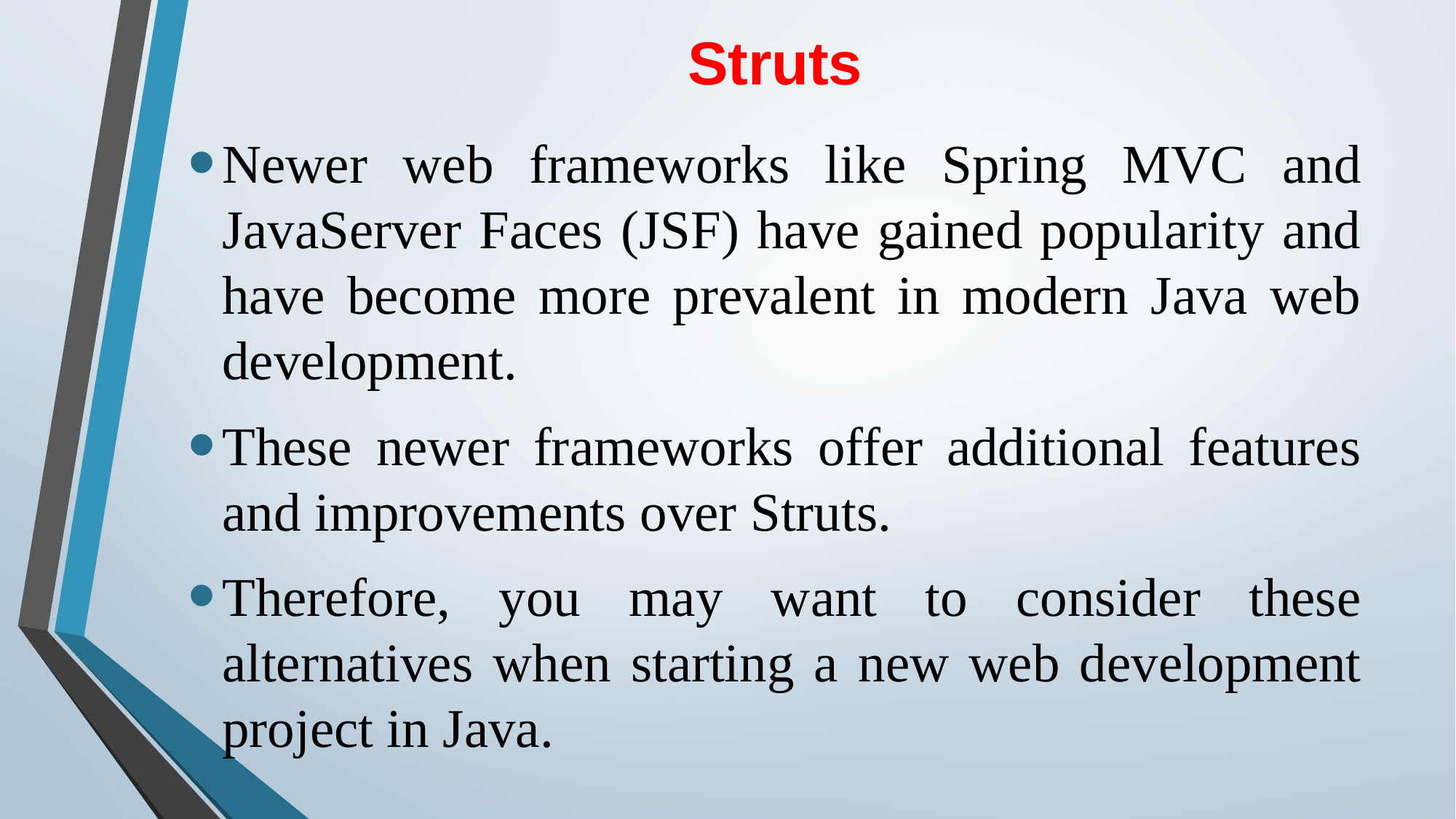

# Struts
Newer web frameworks like Spring MVC and JavaServer Faces (JSF) have gained popularity and have become more prevalent in modern Java web development.
These newer frameworks offer additional features and improvements over Struts.
Therefore, you may want to consider these alternatives when starting a new web development project in Java.